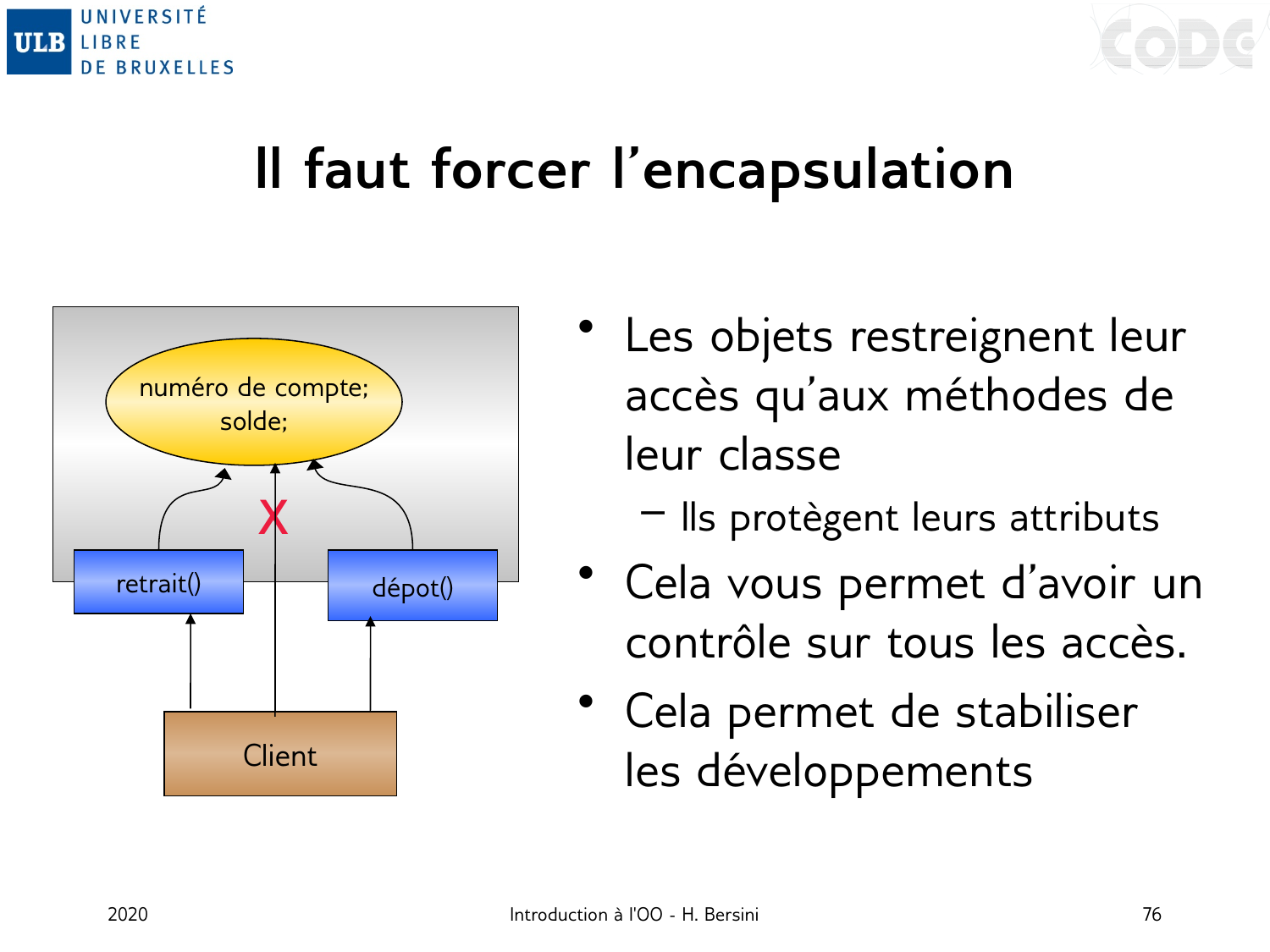

# Il faut forcer l’encapsulation
Les objets restreignent leur accès qu’aux méthodes de leur classe
Ils protègent leurs attributs
Cela vous permet d’avoir un contrôle sur tous les accès.
Cela permet de stabiliser les développements

numéro de compte;
solde;

X
retrait()
dépot()

Client
2020
Introduction à l'OO - H. Bersini
76